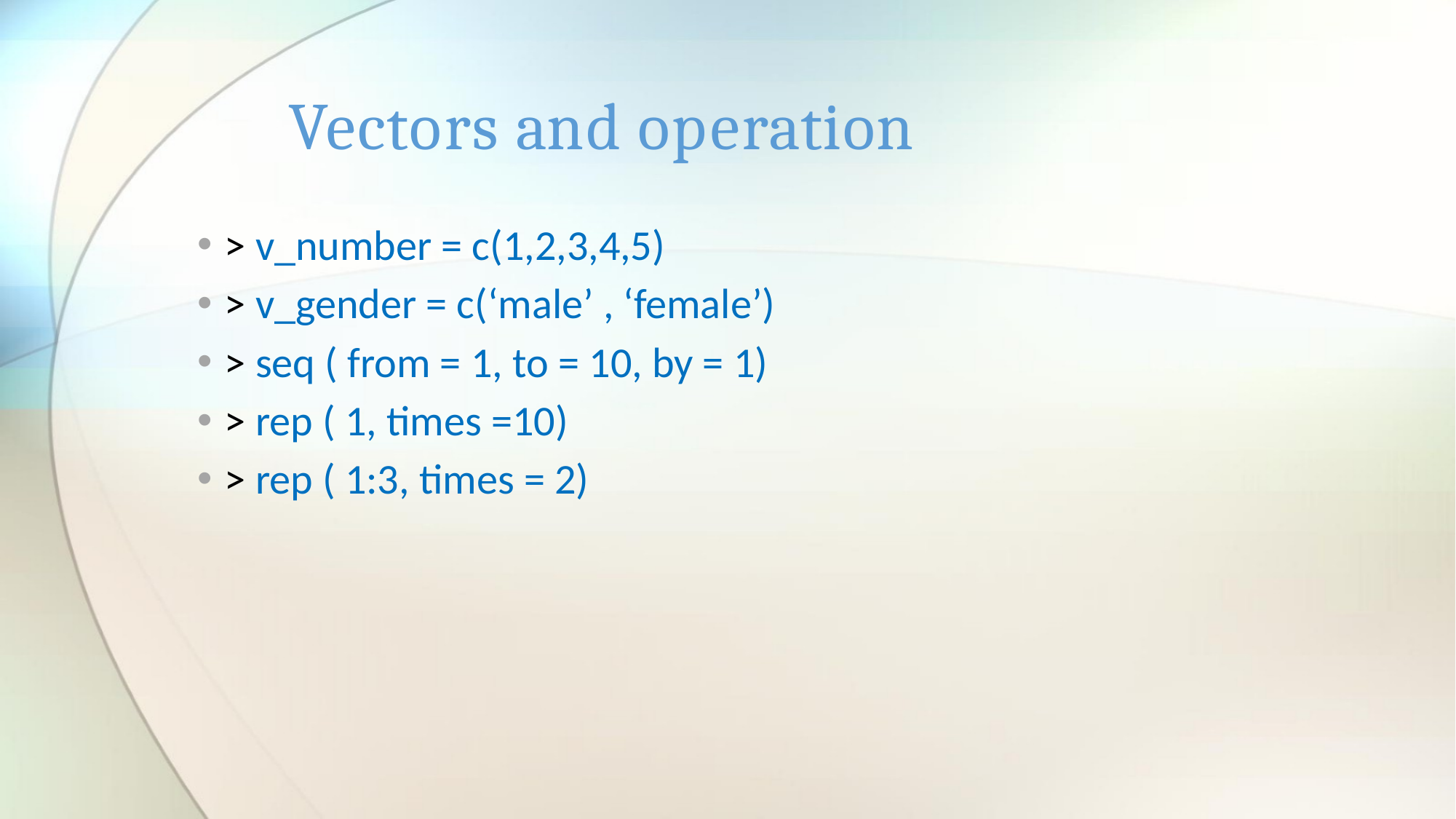

# Vectors and operation
> v_number = c(1,2,3,4,5)
> v_gender = c(‘male’ , ‘female’)
> seq ( from = 1, to = 10, by = 1)
> rep ( 1, times =10)
> rep ( 1:3, times = 2)